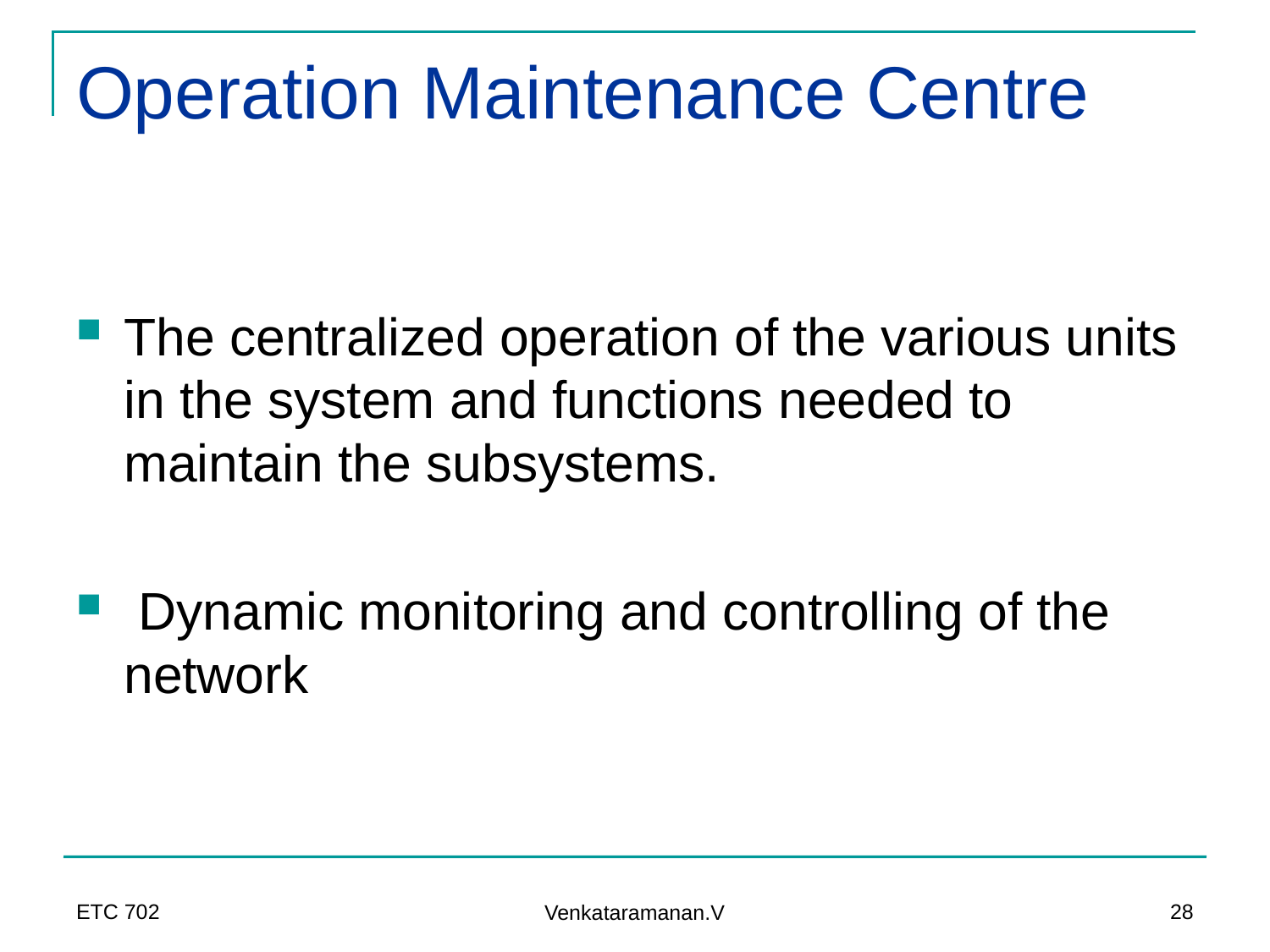

# Operation Maintenance Centre

The centralized operation of the various units in the system and functions needed to maintain the subsystems.

 Dynamic monitoring and controlling of the network

ETC 702
28
Venkataramanan.V